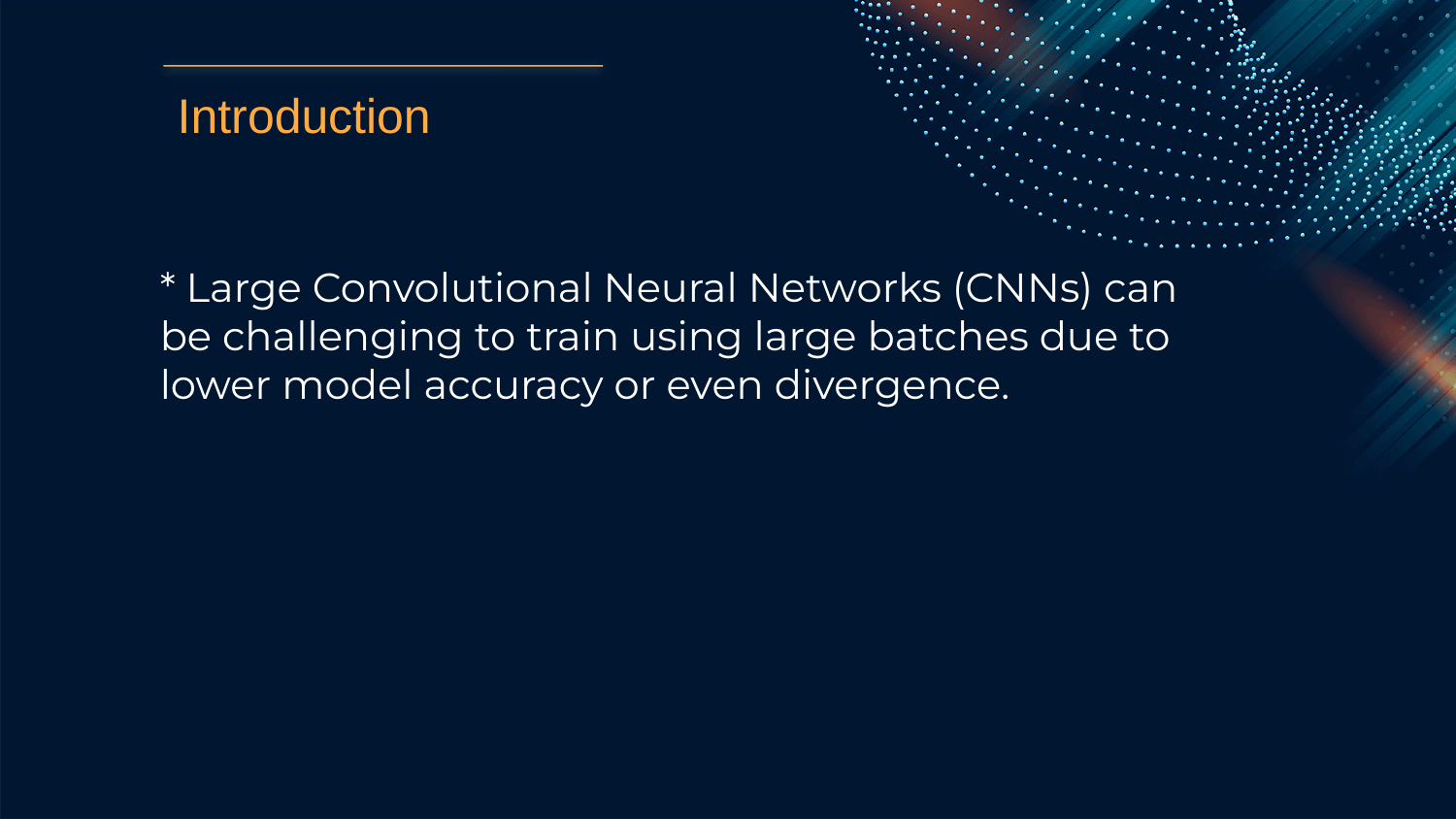

Introduction

* Large Convolutional Neural Networks (CNNs) can be challenging to train using large batches due to lower model accuracy or even divergence.